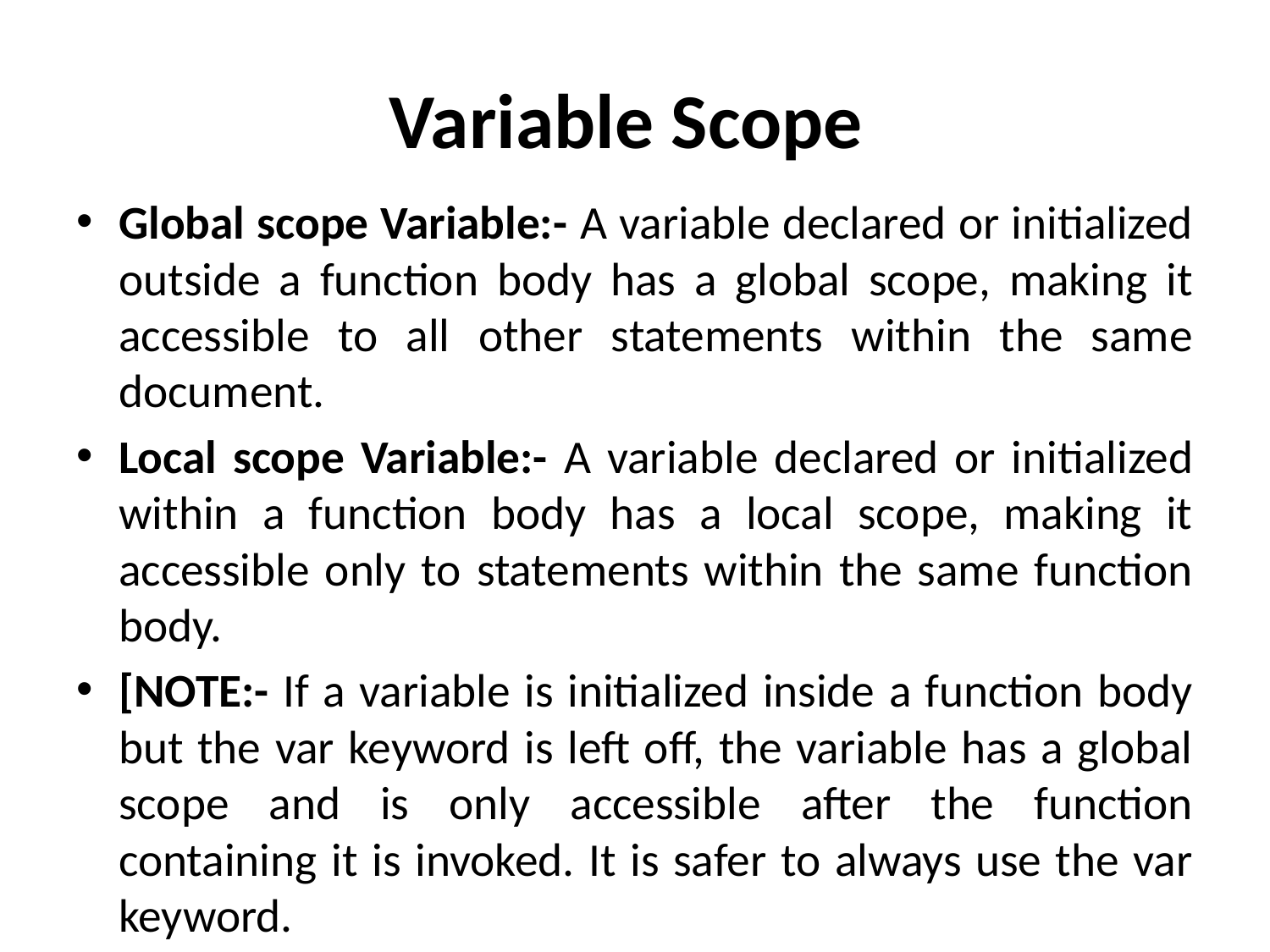

# Variable Scope
Global scope Variable:- A variable declared or initialized outside a function body has a global scope, making it accessible to all other statements within the same document.
Local scope Variable:- A variable declared or initialized within a function body has a local scope, making it accessible only to statements within the same function body.
[NOTE:- If a variable is initialized inside a function body but the var keyword is left off, the variable has a global scope and is only accessible after the function containing it is invoked. It is safer to always use the var keyword.